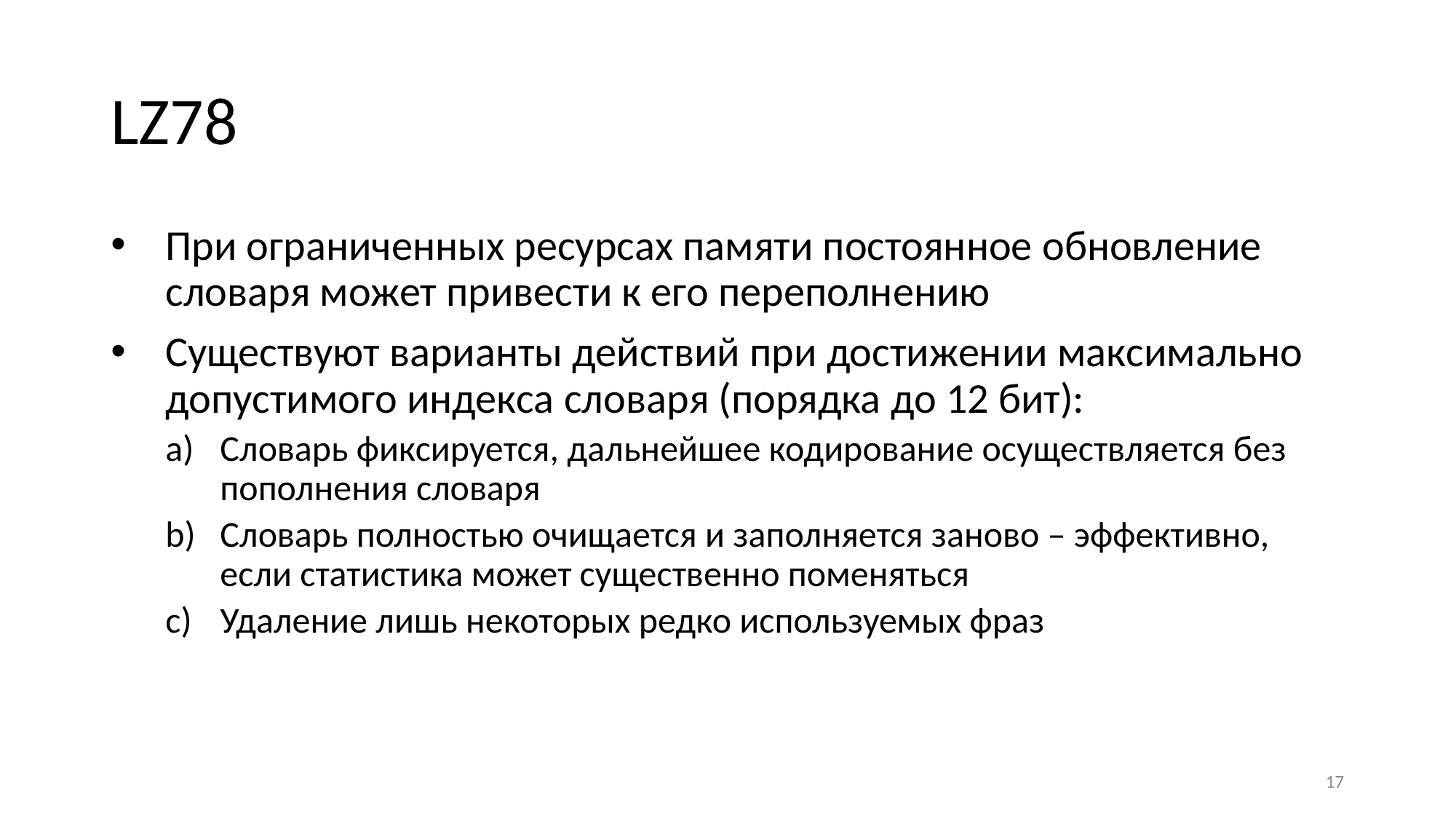

# LZ78
При ограниченных ресурсах памяти постоянное обновление словаря может привести к его переполнению
Существуют варианты действий при достижении максимально допустимого индекса словаря (порядка до 12 бит):
Словарь фиксируется, дальнейшее кодирование осуществляется без пополнения словаря
Словарь полностью очищается и заполняется заново – эффективно, если статистика может существенно поменяться
Удаление лишь некоторых редко используемых фраз
17